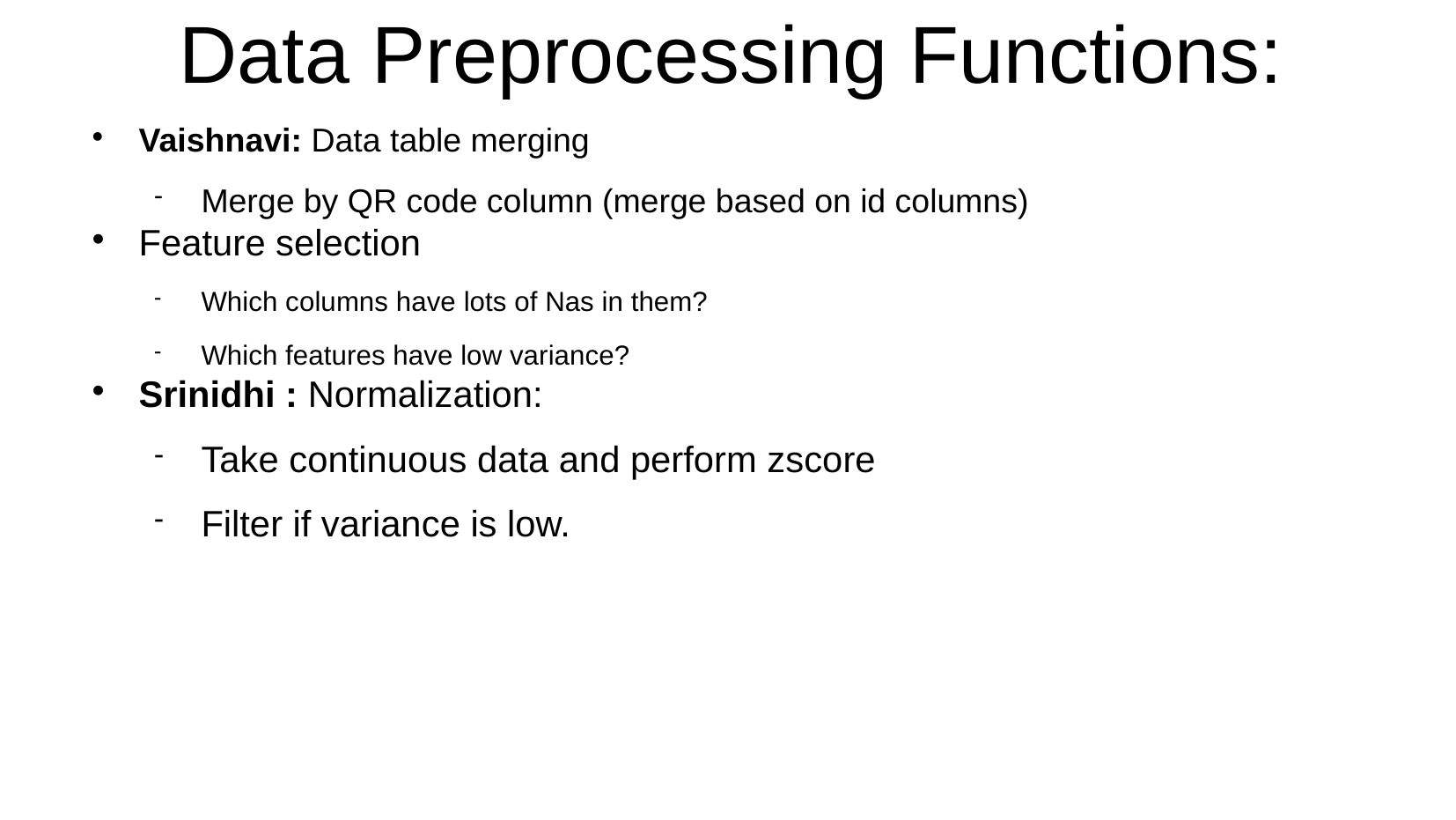

Data Preprocessing Functions:
Vaishnavi: Data table merging
Merge by QR code column (merge based on id columns)
Feature selection
Which columns have lots of Nas in them?
Which features have low variance?
Srinidhi : Normalization:
Take continuous data and perform zscore
Filter if variance is low.